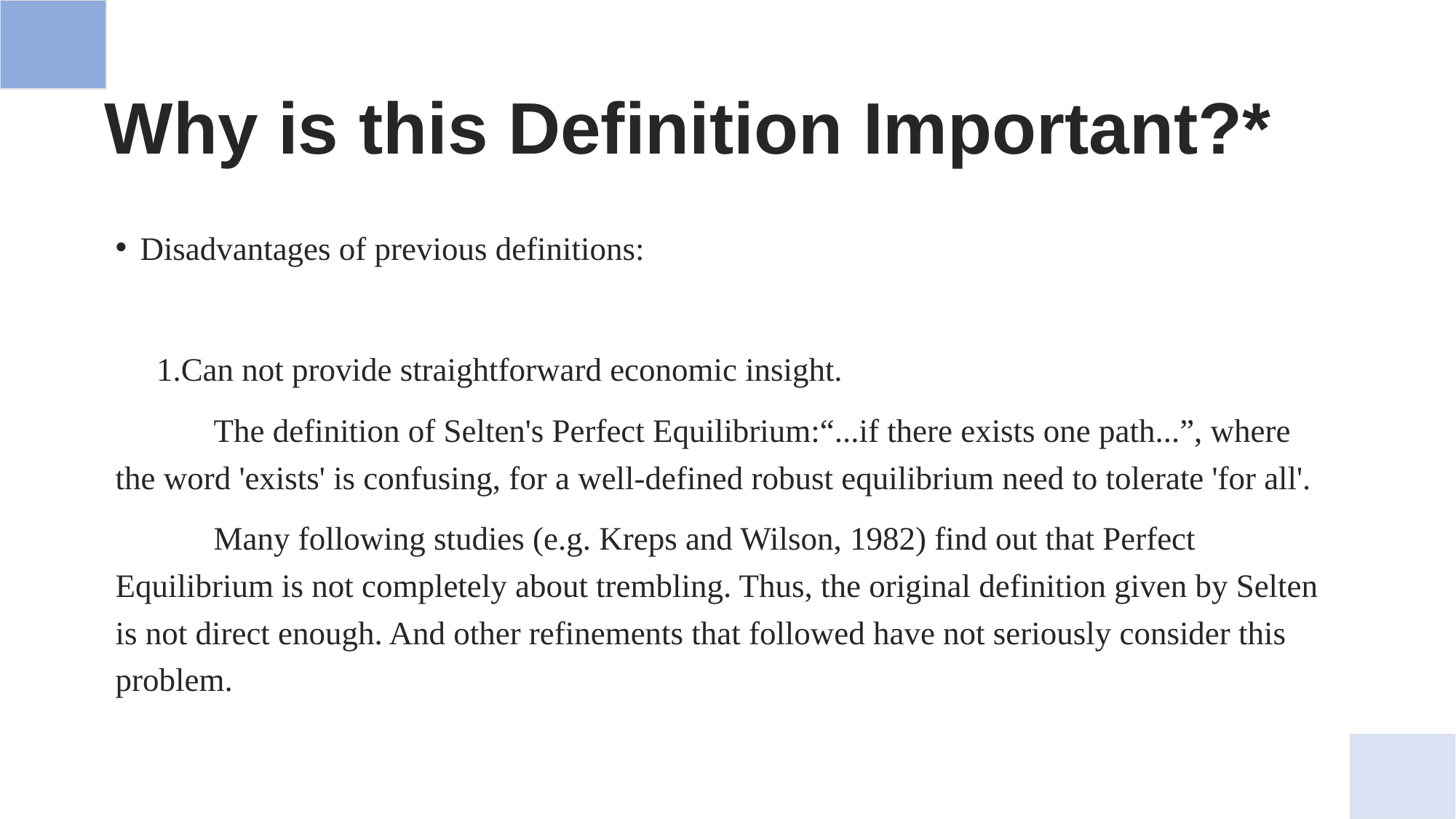

# Why is this Definition Important?*
Disadvantages of previous definitions:

     1.Can not provide straightforward economic insight.
	The definition of Selten's Perfect Equilibrium:“...if there exists one path...”, where the word 'exists' is confusing, for a well-defined robust equilibrium need to tolerate 'for all'.
	Many following studies (e.g. Kreps and Wilson, 1982) find out that Perfect Equilibrium is not completely about trembling. Thus, the original definition given by Selten is not direct enough. And other refinements that followed have not seriously consider this problem.